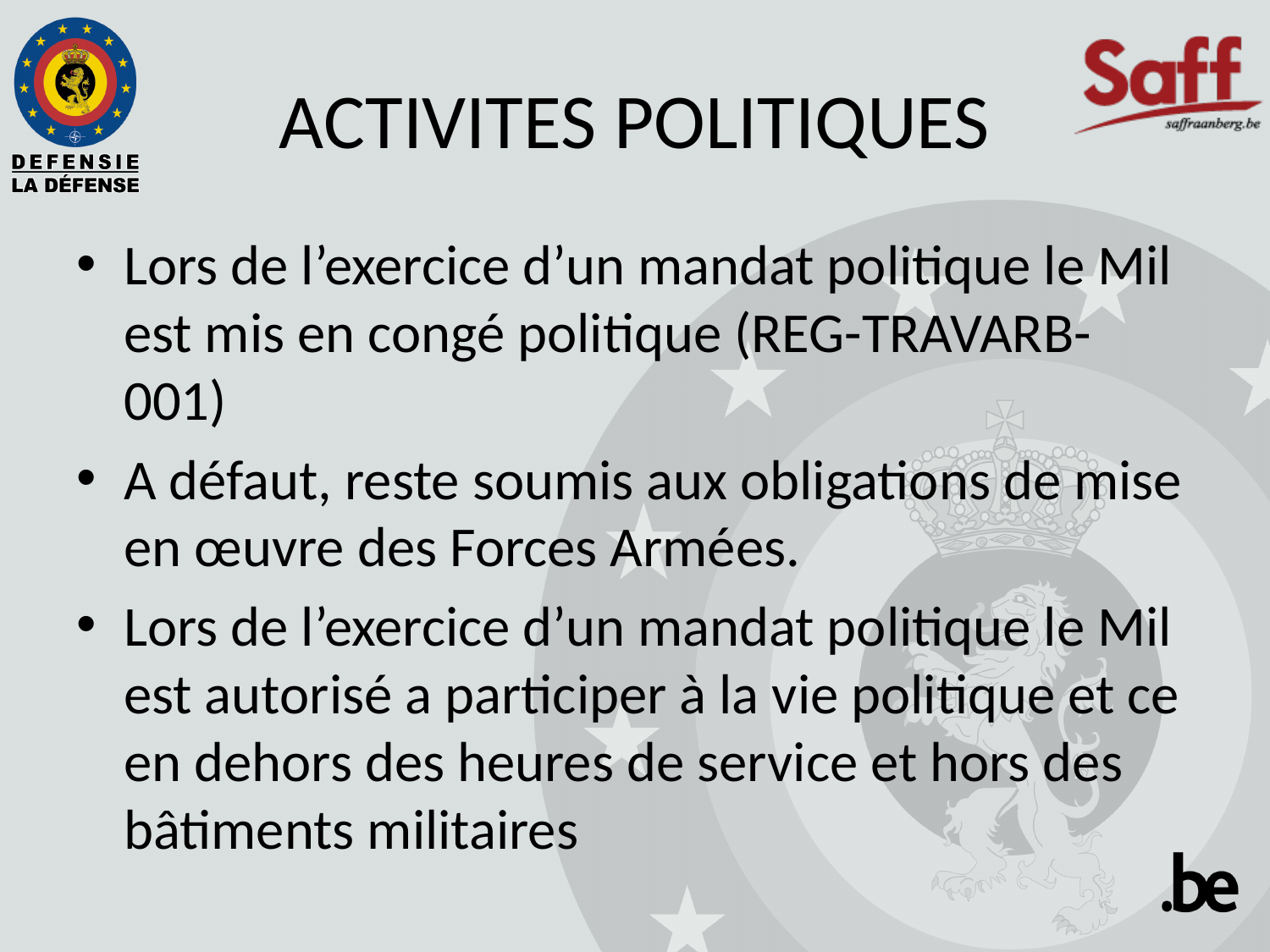

# ACTIVITES POLITIQUES
Lors de l’exercice d’un mandat politique le Mil est mis en congé politique (REG-TRAVARB-001)
A défaut, reste soumis aux obligations de mise en œuvre des Forces Armées.
Lors de l’exercice d’un mandat politique le Mil est autorisé a participer à la vie politique et ce en dehors des heures de service et hors des bâtiments militaires